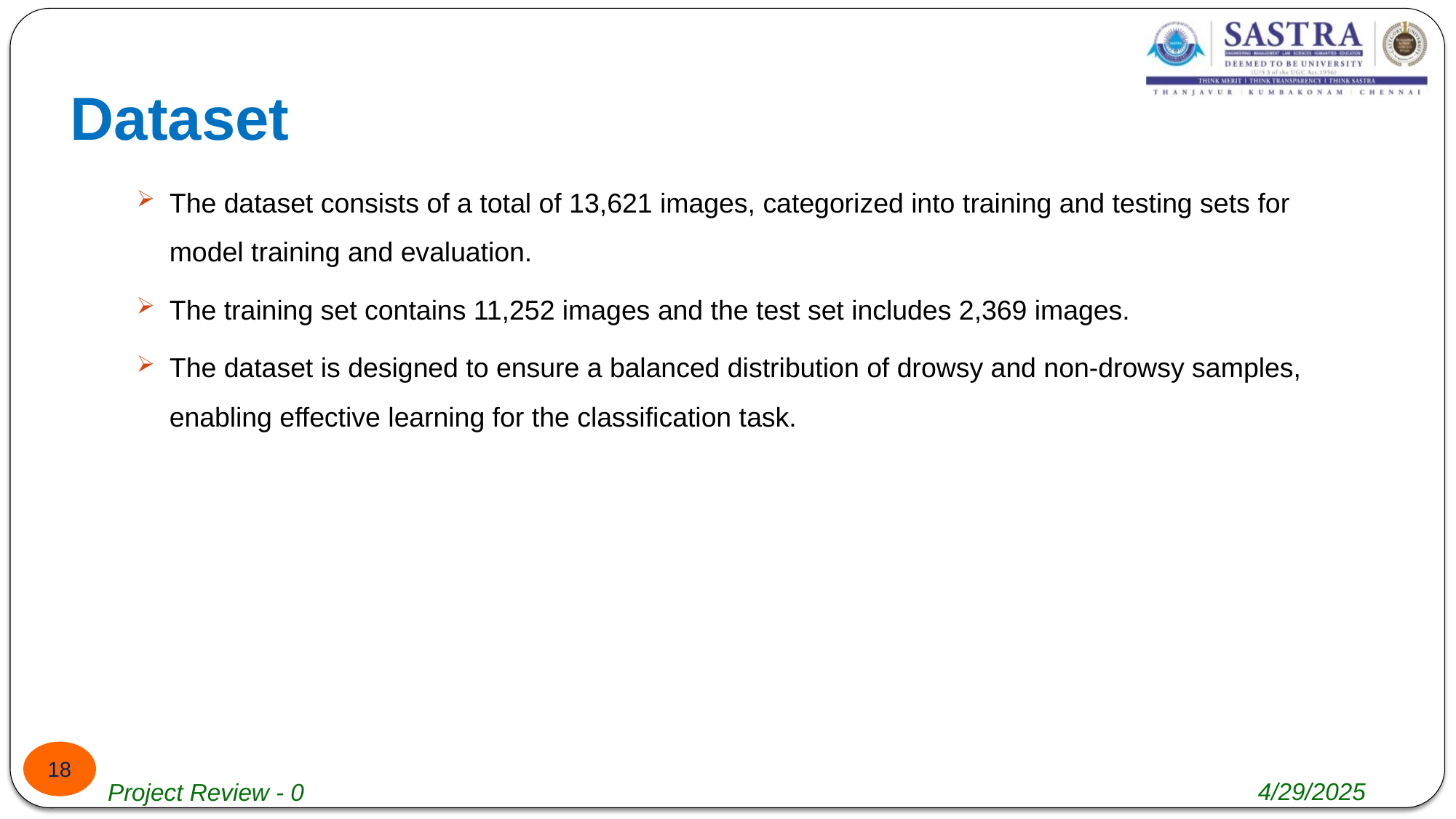

# Dataset
The dataset consists of a total of 13,621 images, categorized into training and testing sets for model training and evaluation.
The training set contains 11,252 images and the test set includes 2,369 images.
The dataset is designed to ensure a balanced distribution of drowsy and non-drowsy samples, enabling effective learning for the classification task.
18
4/29/2025
Project Review - 0